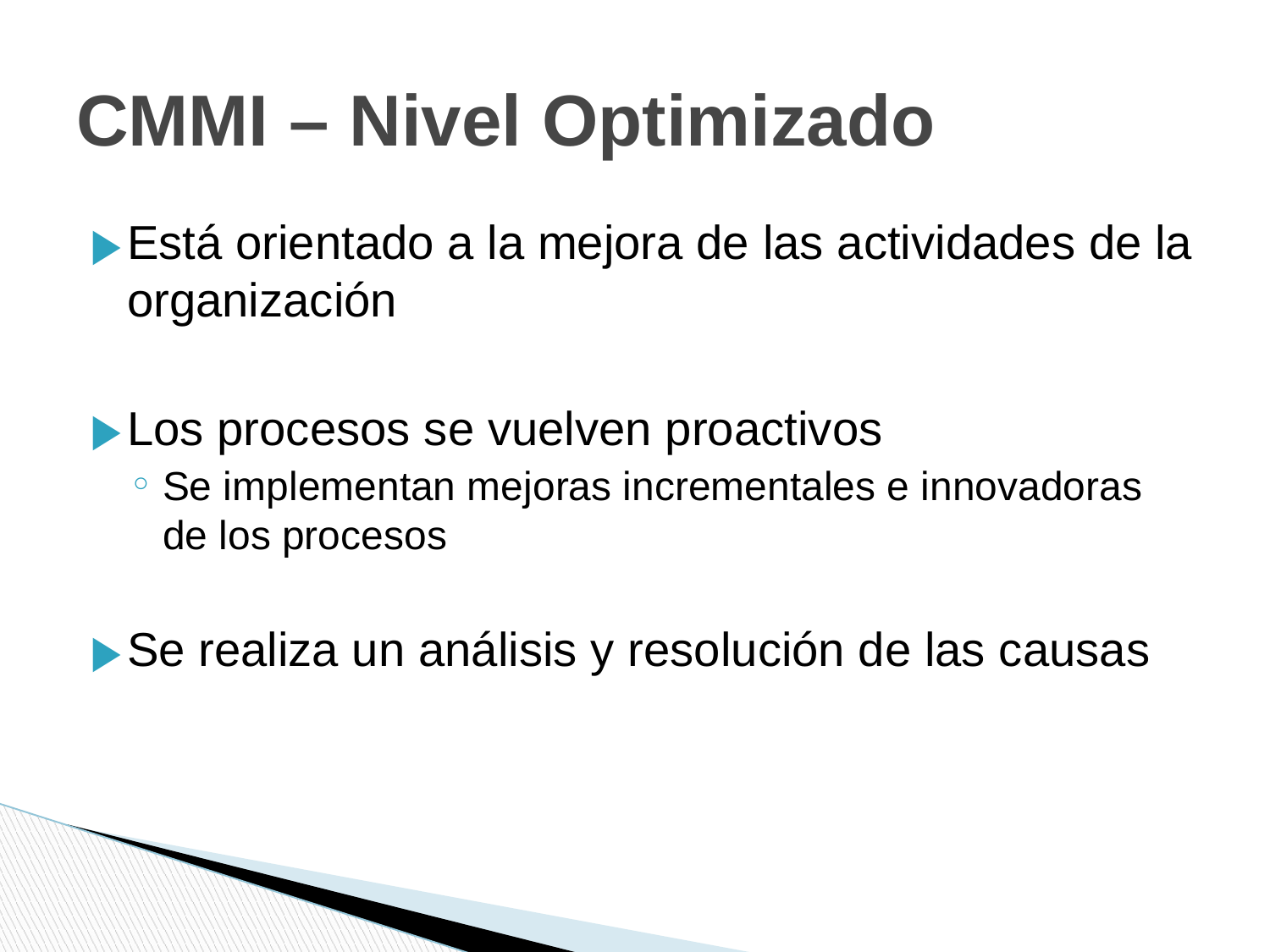

# CMMI – Nivel Optimizado
Está orientado a la mejora de las actividades de la organización

Los procesos se vuelven proactivos
Se implementan mejoras incrementales e innovadoras de los procesos

Se realiza un análisis y resolución de las causas